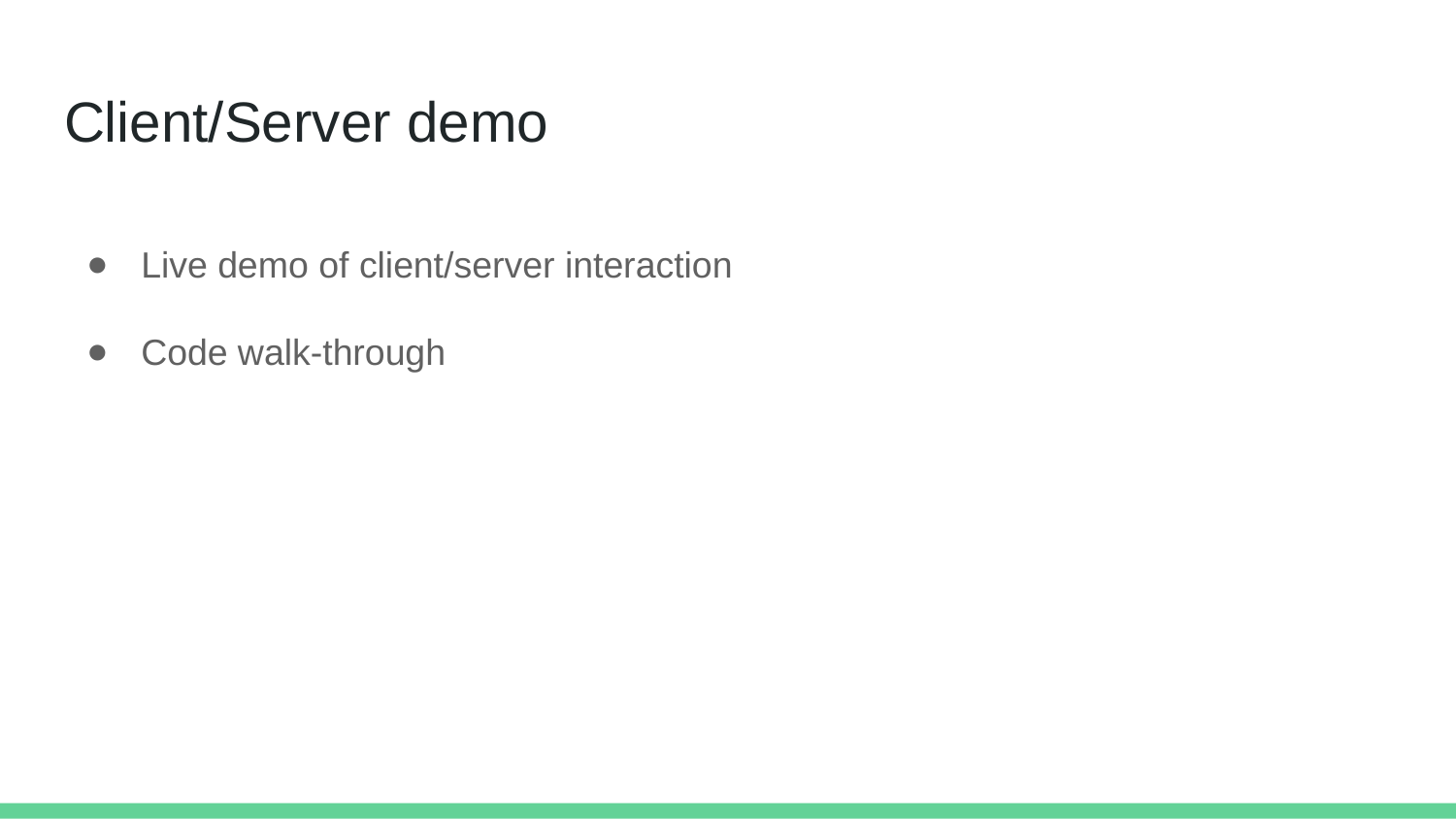

# Client/Server demo

Live demo of client/server interaction
Code walk-through